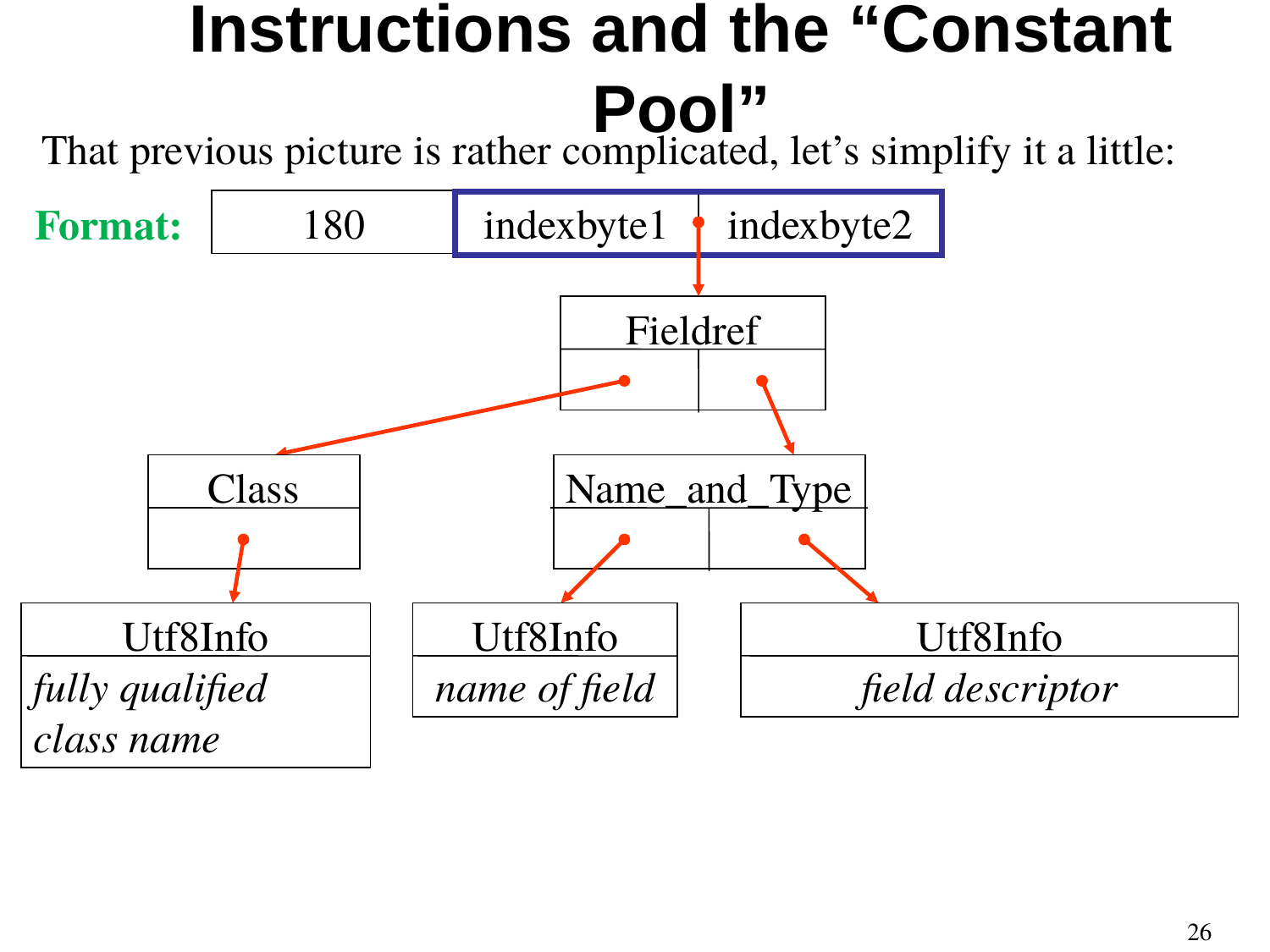

# Instructions and the “Constant Pool”
That previous picture is rather complicated, let’s simplify it a little:
180
indexbyte1
indexbyte2
Format:

Fieldref

Class

Name_and_Type

Utf8Info
fully qualified class name
Utf8Info
name of field
Utf8Info
field descriptor

26